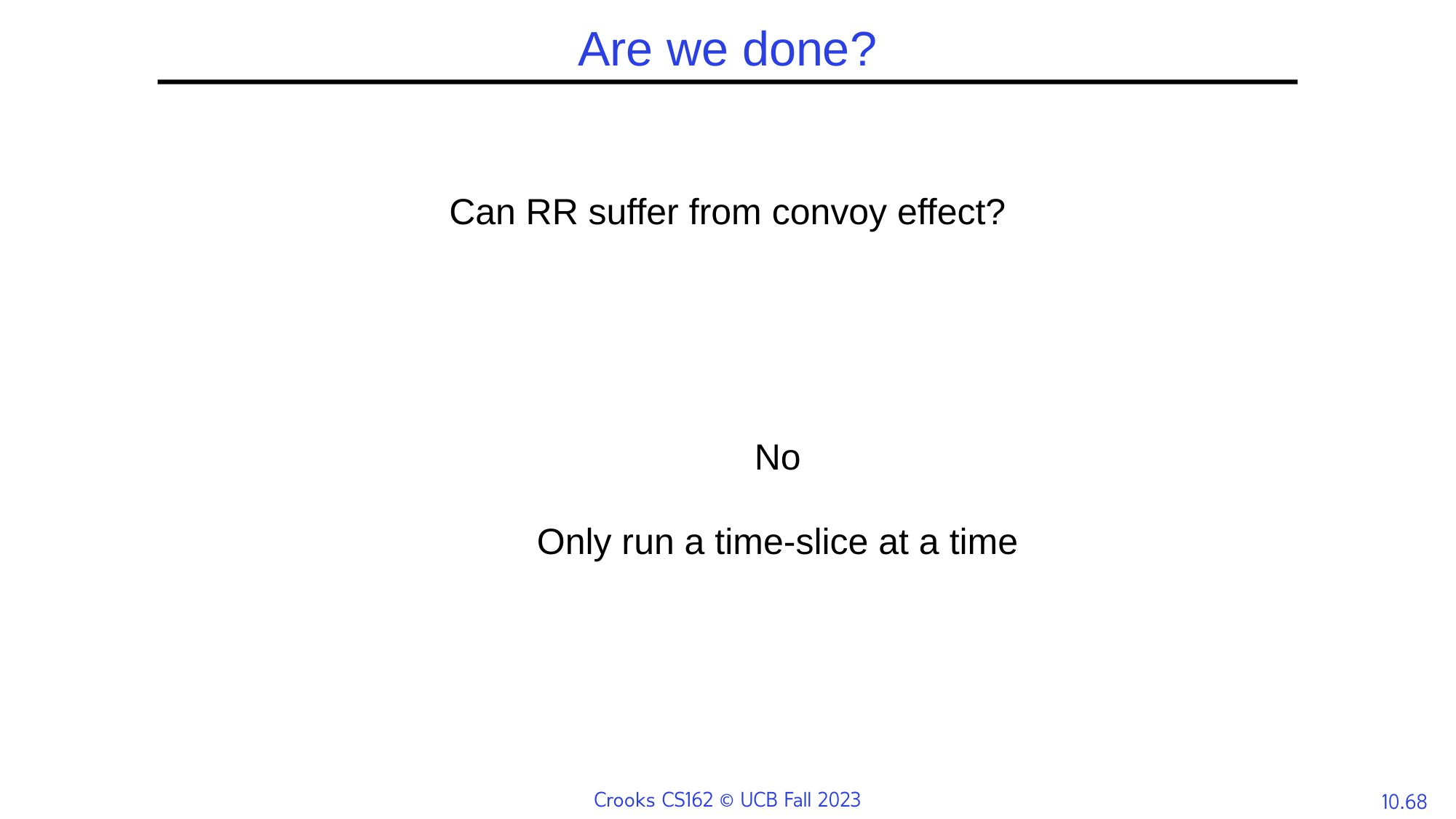

# Are we done?
Can RR suffer from convoy effect?
No

Only run a time-slice at a time